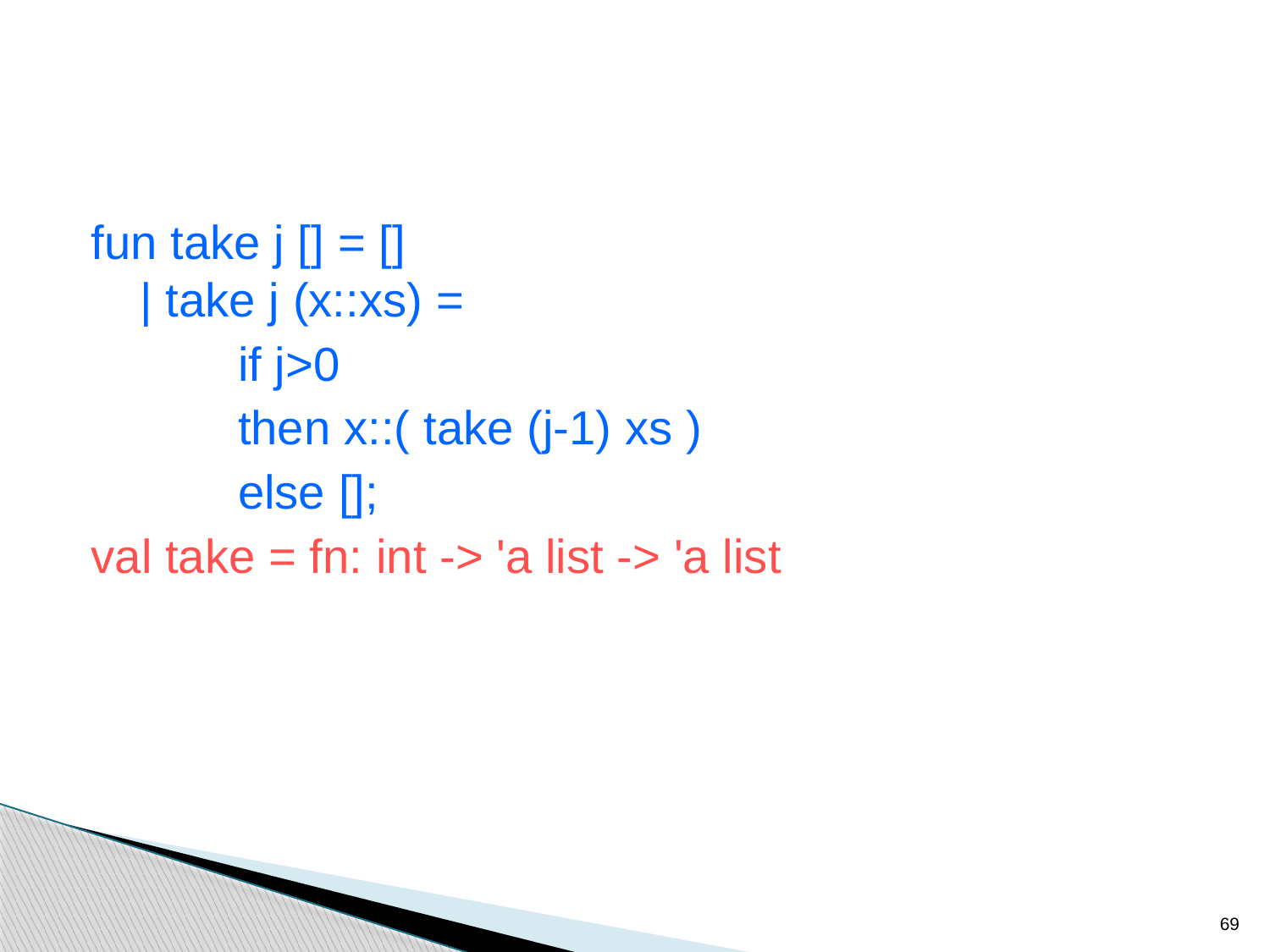

fun take j [] = []
 | take j (x::xs) =
           if j>0
           then x::( take (j-1) xs )
           else [];
val take = fn: int -> 'a list -> 'a list
69